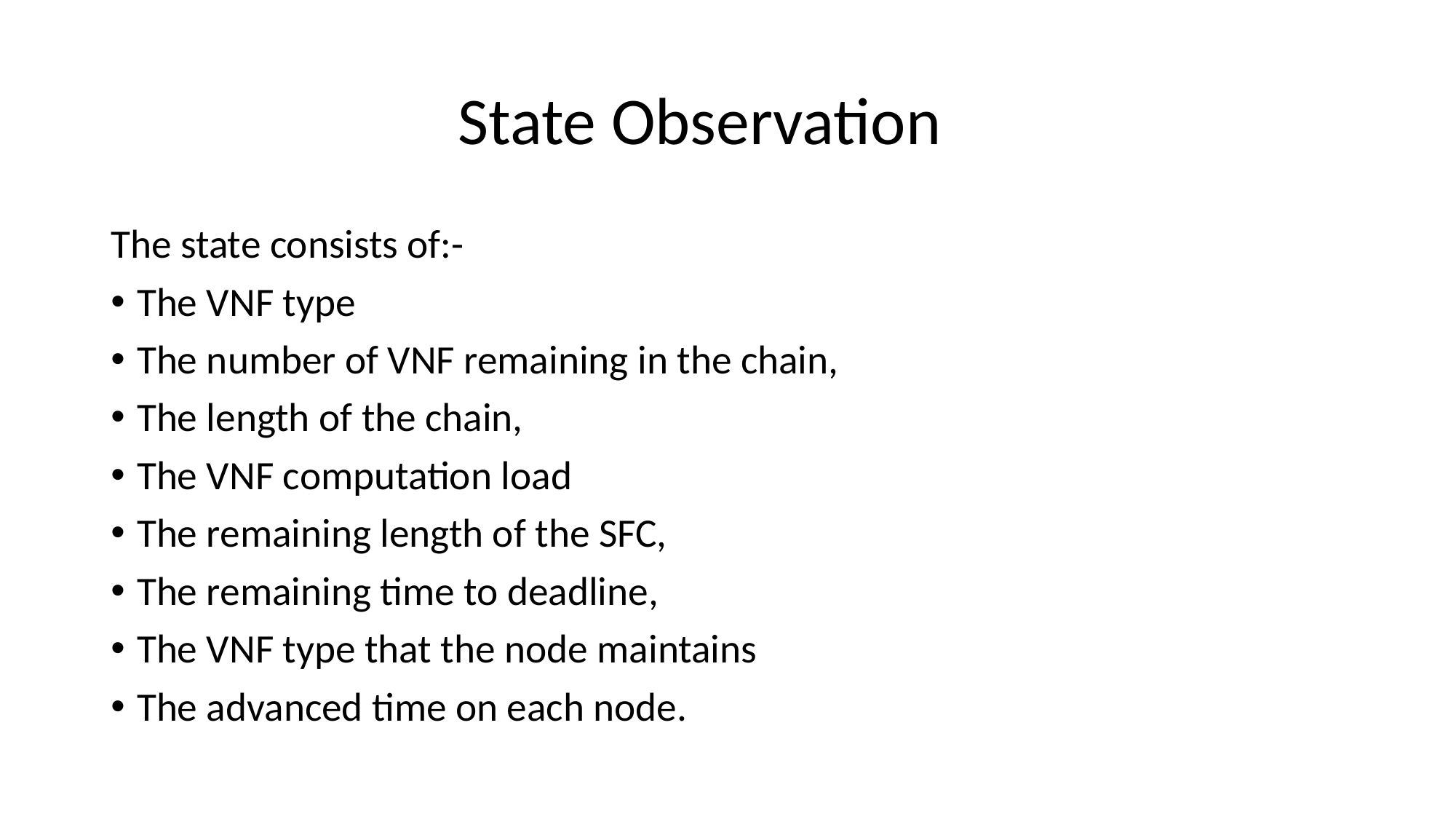

# State Observation
The state consists of:-
The VNF type
The number of VNF remaining in the chain,
The length of the chain,
The VNF computation load
The remaining length of the SFC,
The remaining time to deadline,
The VNF type that the node maintains
The advanced time on each node.